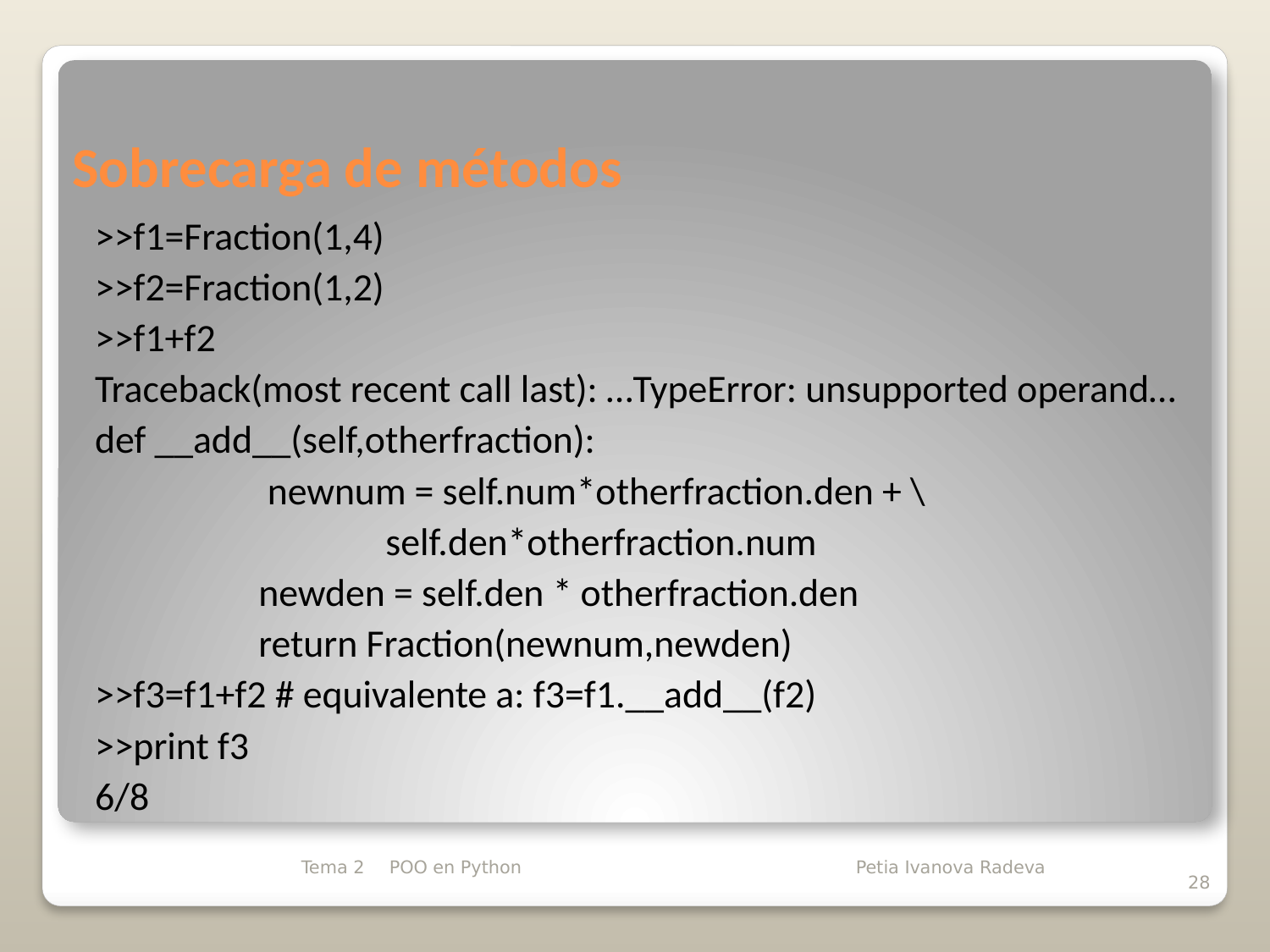

Sobrecarga de métodos
>>f1=Fraction(1,4)
>>f2=Fraction(1,2)
>>f1+f2
Traceback(most recent call last): …TypeError: unsupported operand…
def __add__(self,otherfraction):
		 newnum = self.num*otherfraction.den + \
			self.den*otherfraction.num
		newden = self.den * otherfraction.den
		return Fraction(newnum,newden)
>>f3=f1+f2 # equivalente a: f3=f1.__add__(f2)
>>print f3
6/8

Tema 2
POO en Python
28